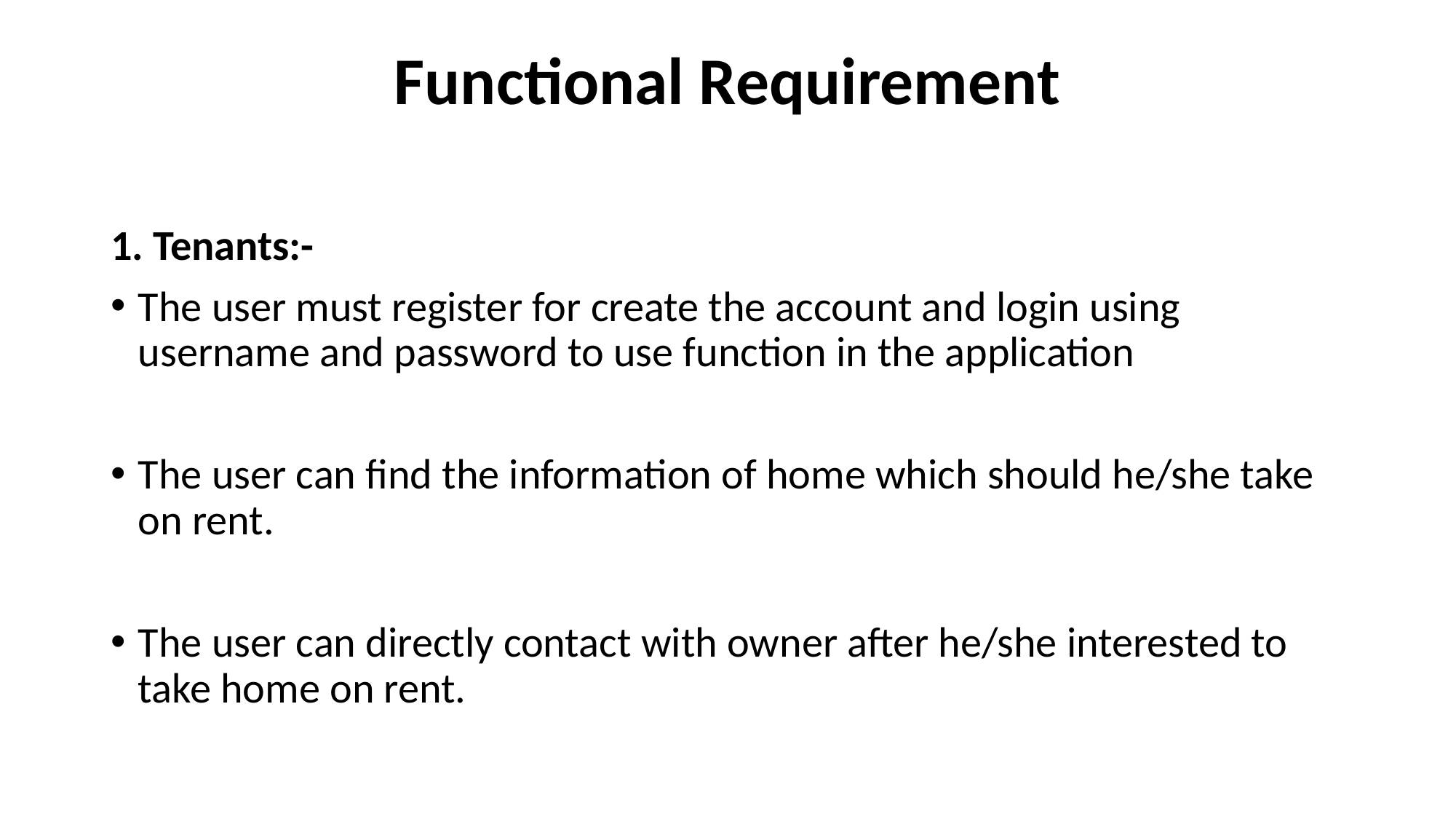

# Functional Requirement
1. Tenants:-
The user must register for create the account and login using username and password to use function in the application

The user can find the information of home which should he/she take on rent.

The user can directly contact with owner after he/she interested to take home on rent.